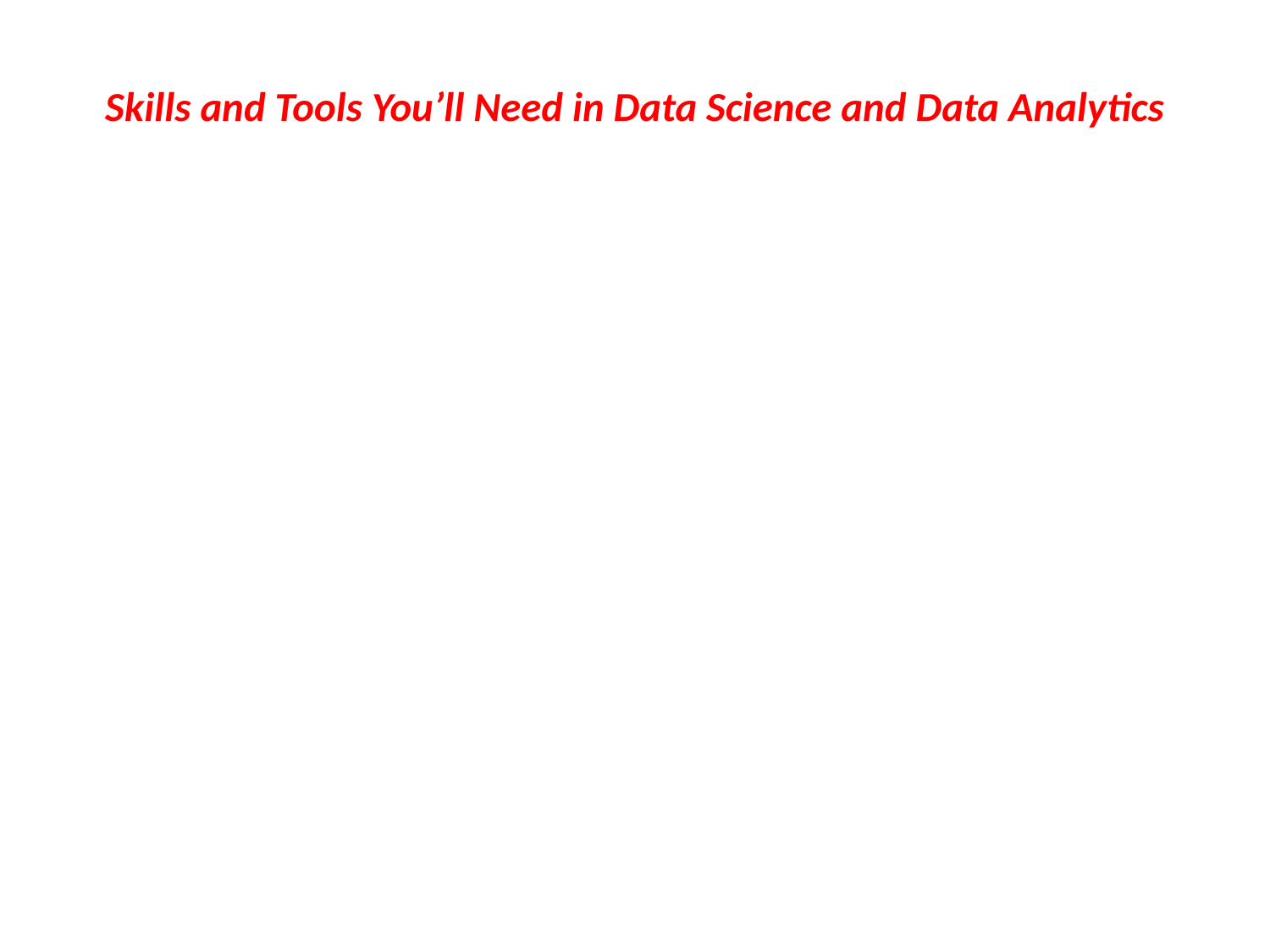

# Skills and Tools You’ll Need in Data Science and Data Analytics